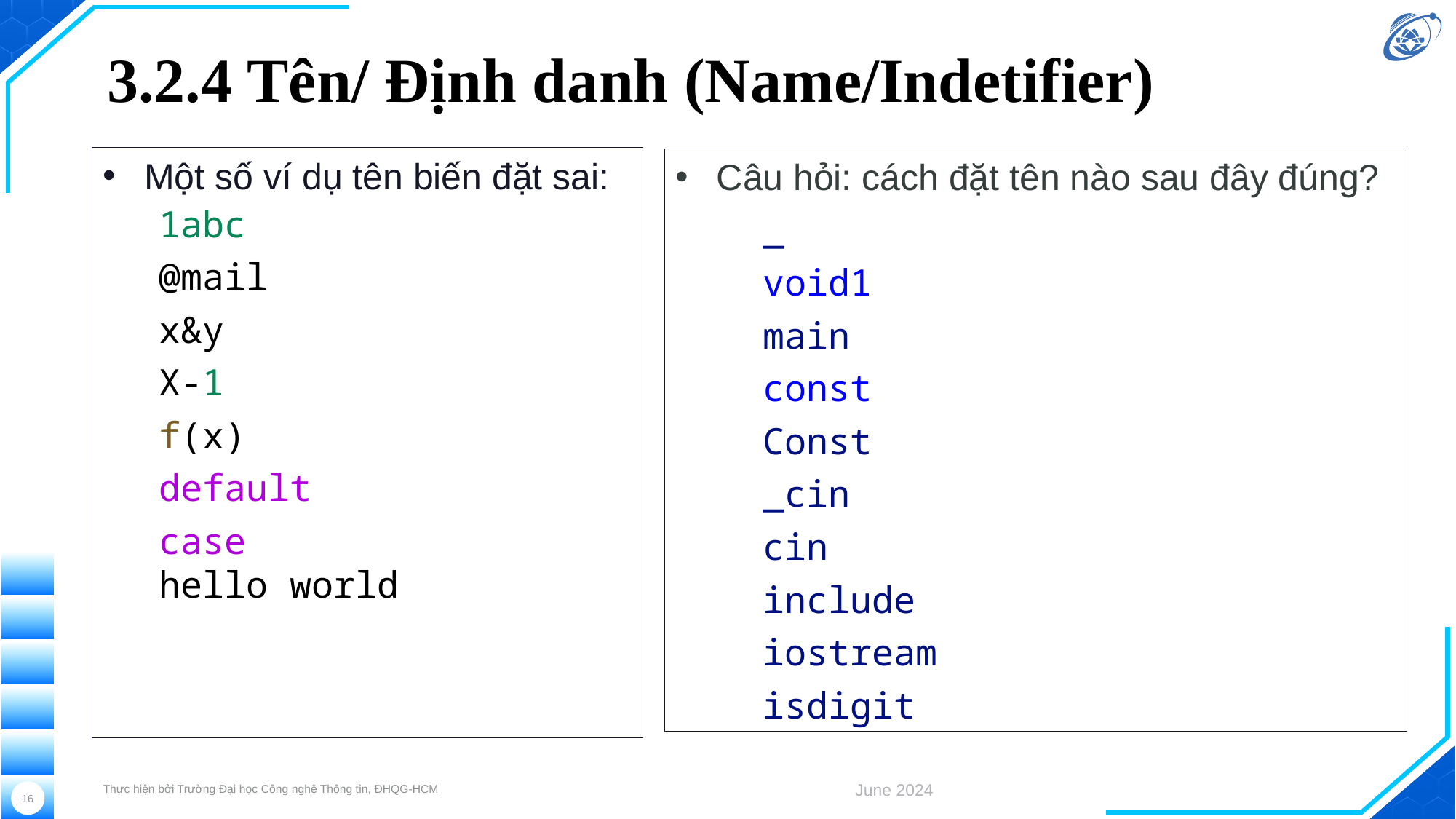

# 3.2.4 Tên/ Định danh (Name/Indetifier)
Một số ví dụ tên biến đặt sai:
	1abc
	@mail
	x&y
	X-1
	f(x)
	default
	case
hello world

Câu hỏi: cách đặt tên nào sau đây đúng?
    _
    void1
    main
    const
    Const
    _cin
    cin
    include
    iostream
    isdigit
Thực hiện bởi Trường Đại học Công nghệ Thông tin, ĐHQG-HCM
June 2024
16